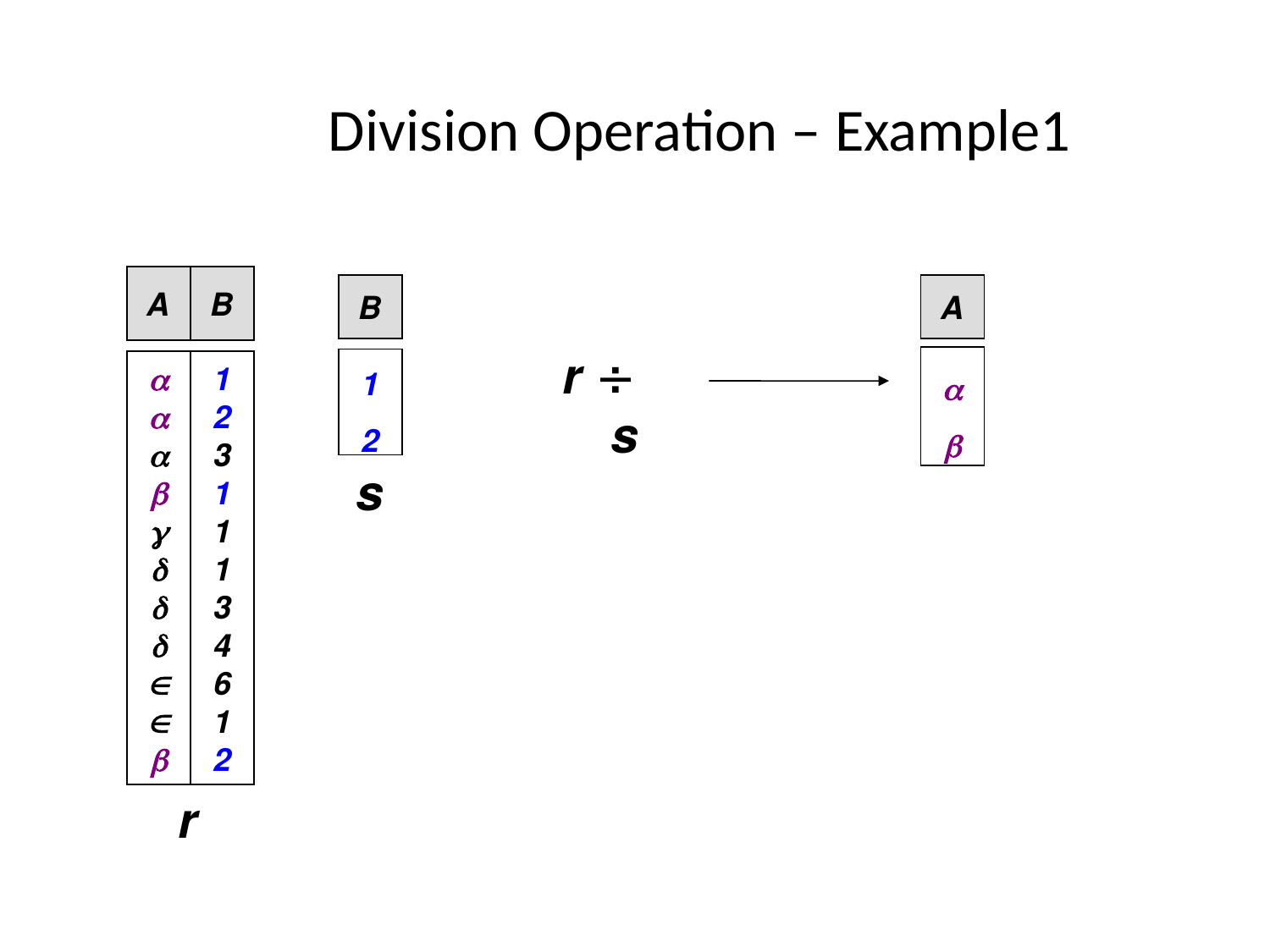

# Division Operation – Example1
A
B
B
A
r ÷ s
α
β
1
2
α
α
α
β
γ
δ
δ
δ
∈
∈
β
1
2
3
1
1
1
3
4
6
1
2

s
r